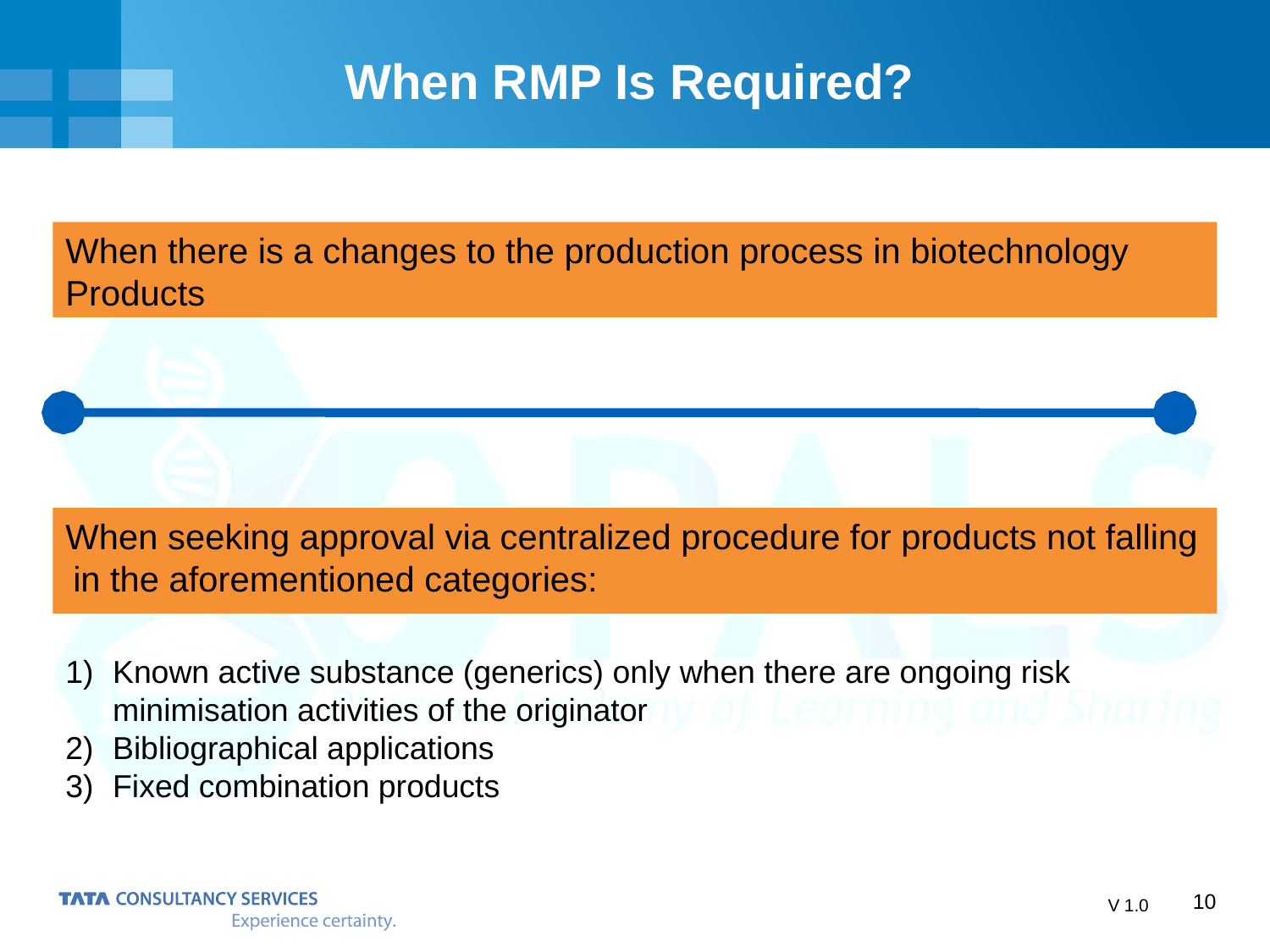

# When RMP Is Required?
When there is a changes to the production process in biotechnology Products

When seeking approval via centralized procedure for products not falling in the aforementioned categories:

Known active substance (generics) only when there are ongoing risk minimisation activities of the originator
Bibliographical applications
Fixed combination products